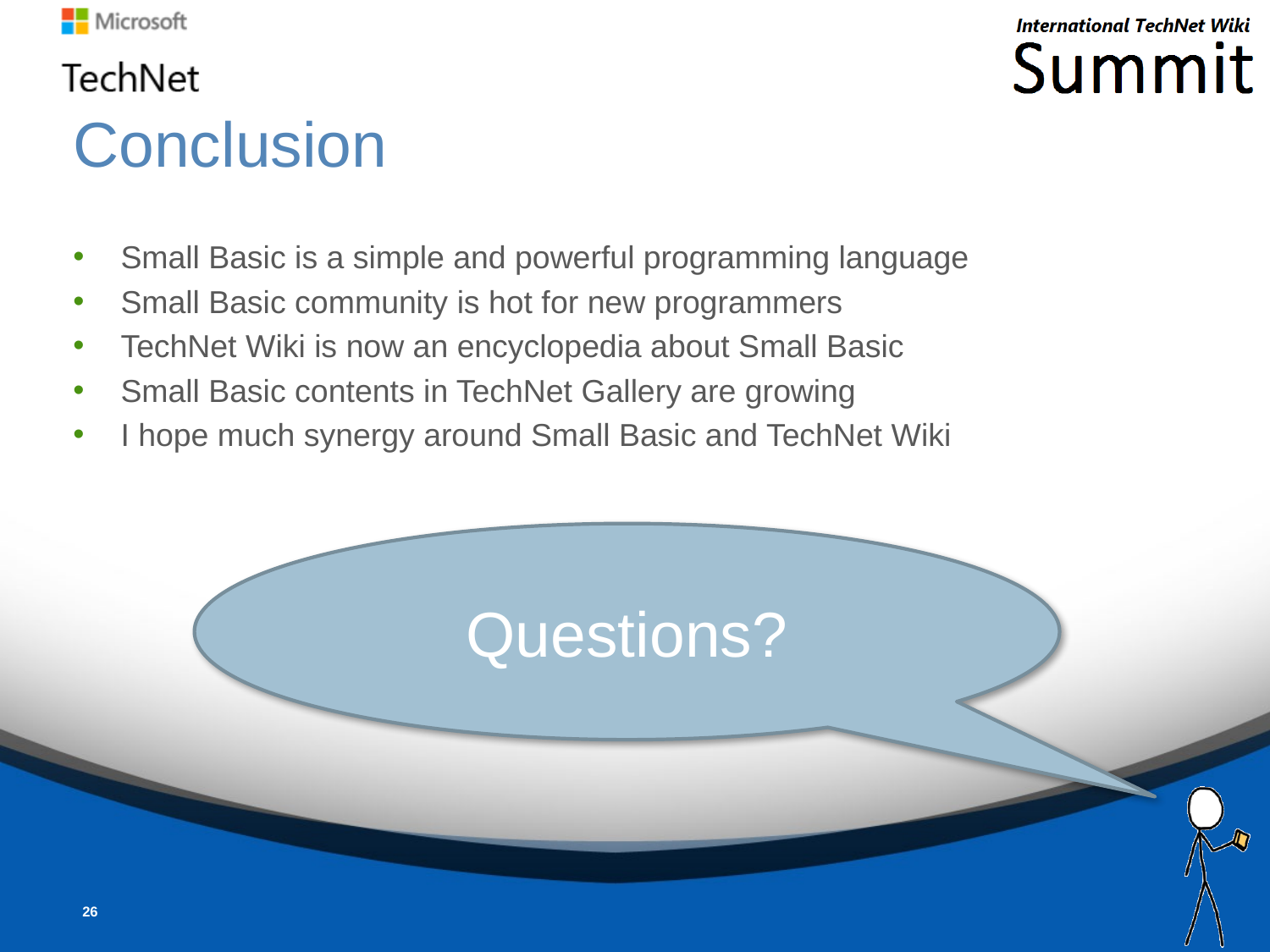

# Conclusion
Small Basic is a simple and powerful programming language
Small Basic community is hot for new programmers
TechNet Wiki is now an encyclopedia about Small Basic
Small Basic contents in TechNet Gallery are growing
I hope much synergy around Small Basic and TechNet Wiki
Questions?
26